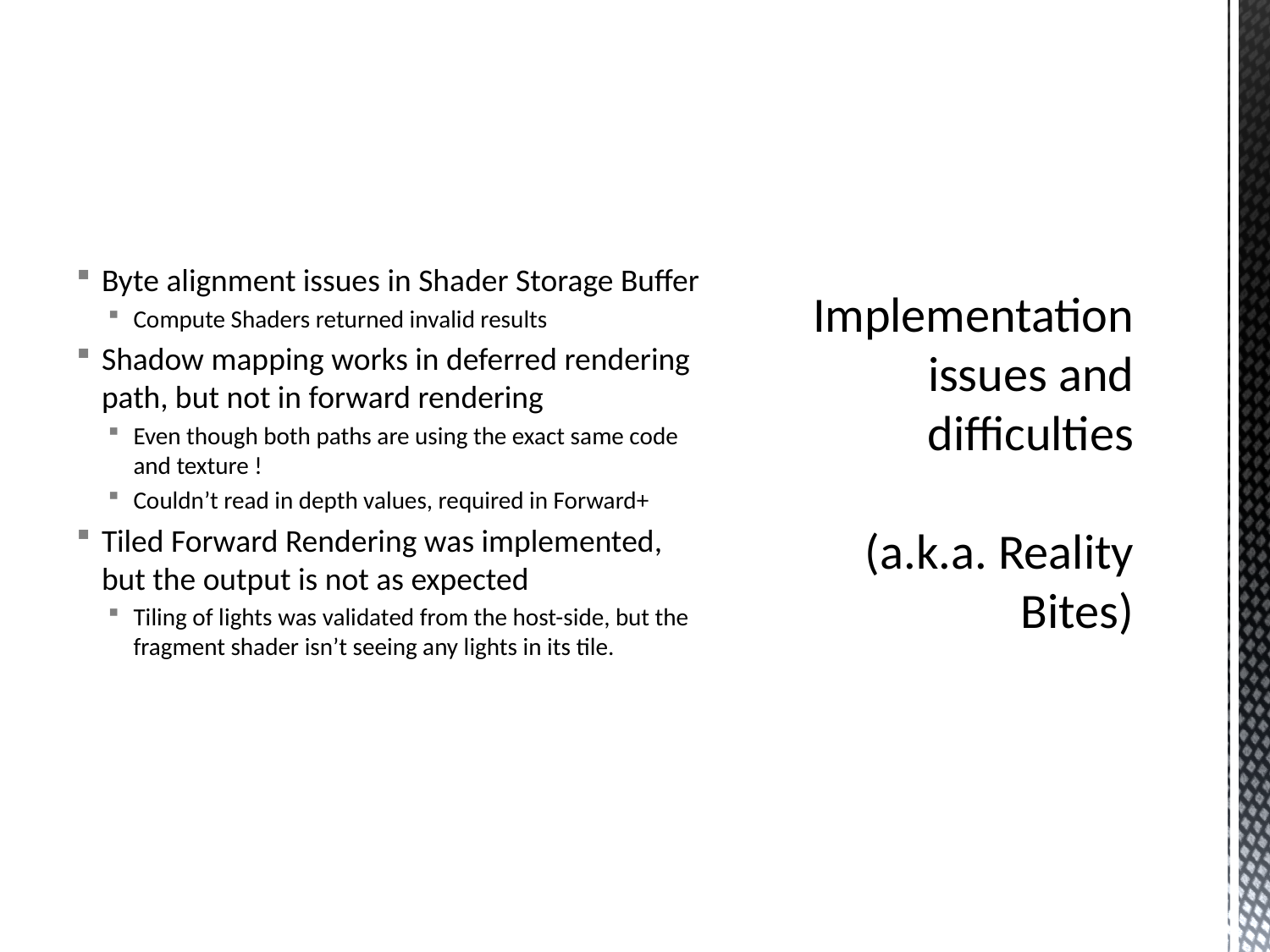

Byte alignment issues in Shader Storage Buffer
Compute Shaders returned invalid results
Shadow mapping works in deferred rendering path, but not in forward rendering
Even though both paths are using the exact same code and texture !
Couldn’t read in depth values, required in Forward+
Tiled Forward Rendering was implemented, but the output is not as expected
Tiling of lights was validated from the host-side, but the fragment shader isn’t seeing any lights in its tile.
# Implementation issues and difficulties (a.k.a. Reality Bites)